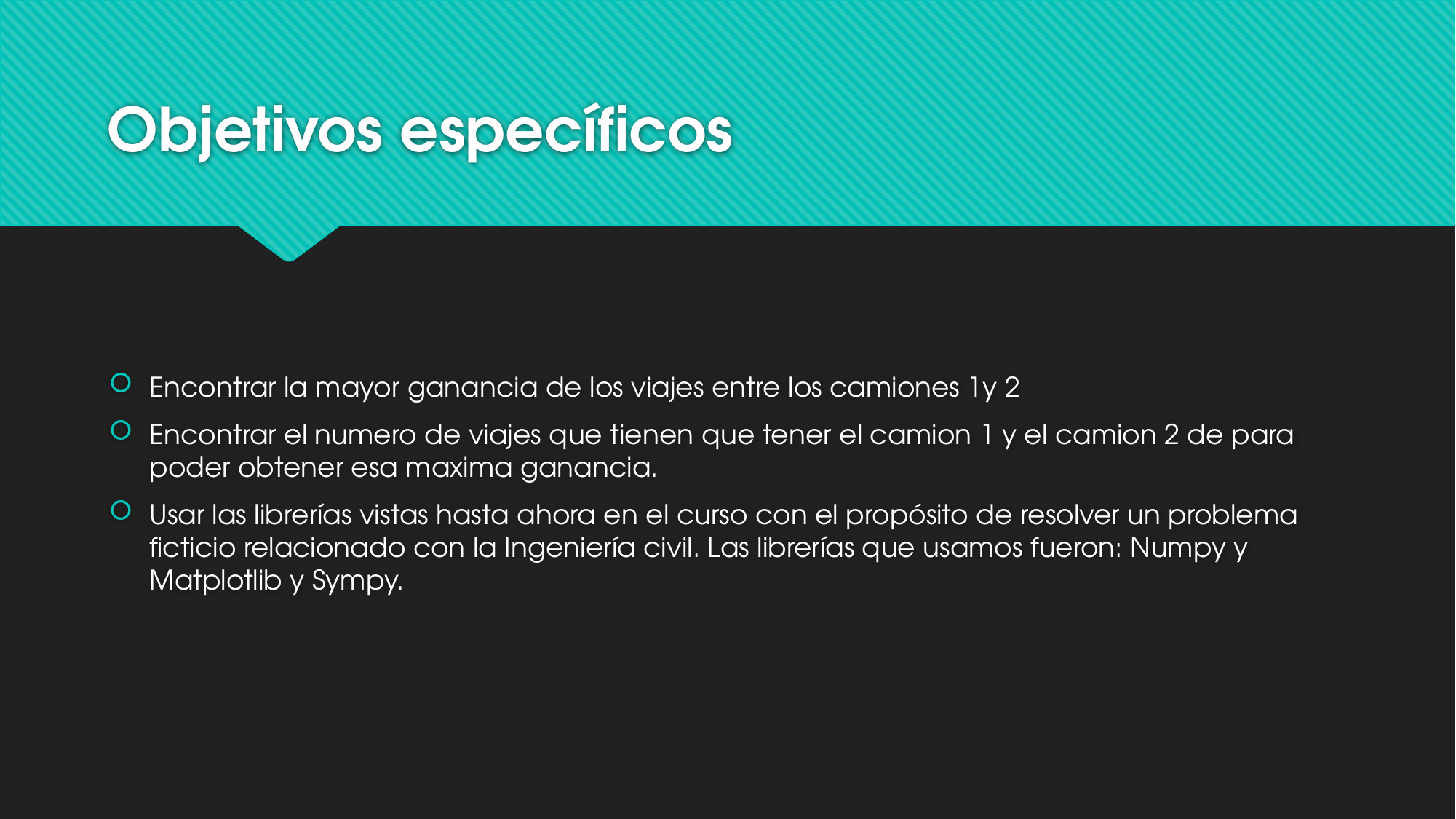

# Objetivos específicos
Encontrar la mayor ganancia de los viajes entre los camiones 1y 2
Encontrar el numero de viajes que tienen que tener el camion 1 y el camion 2 de para poder obtener esa maxima ganancia.
Usar las librerías vistas hasta ahora en el curso con el propósito de resolver un problema ficticio relacionado con la Ingeniería civil. Las librerías que usamos fueron: Numpy y Matplotlib y Sympy.